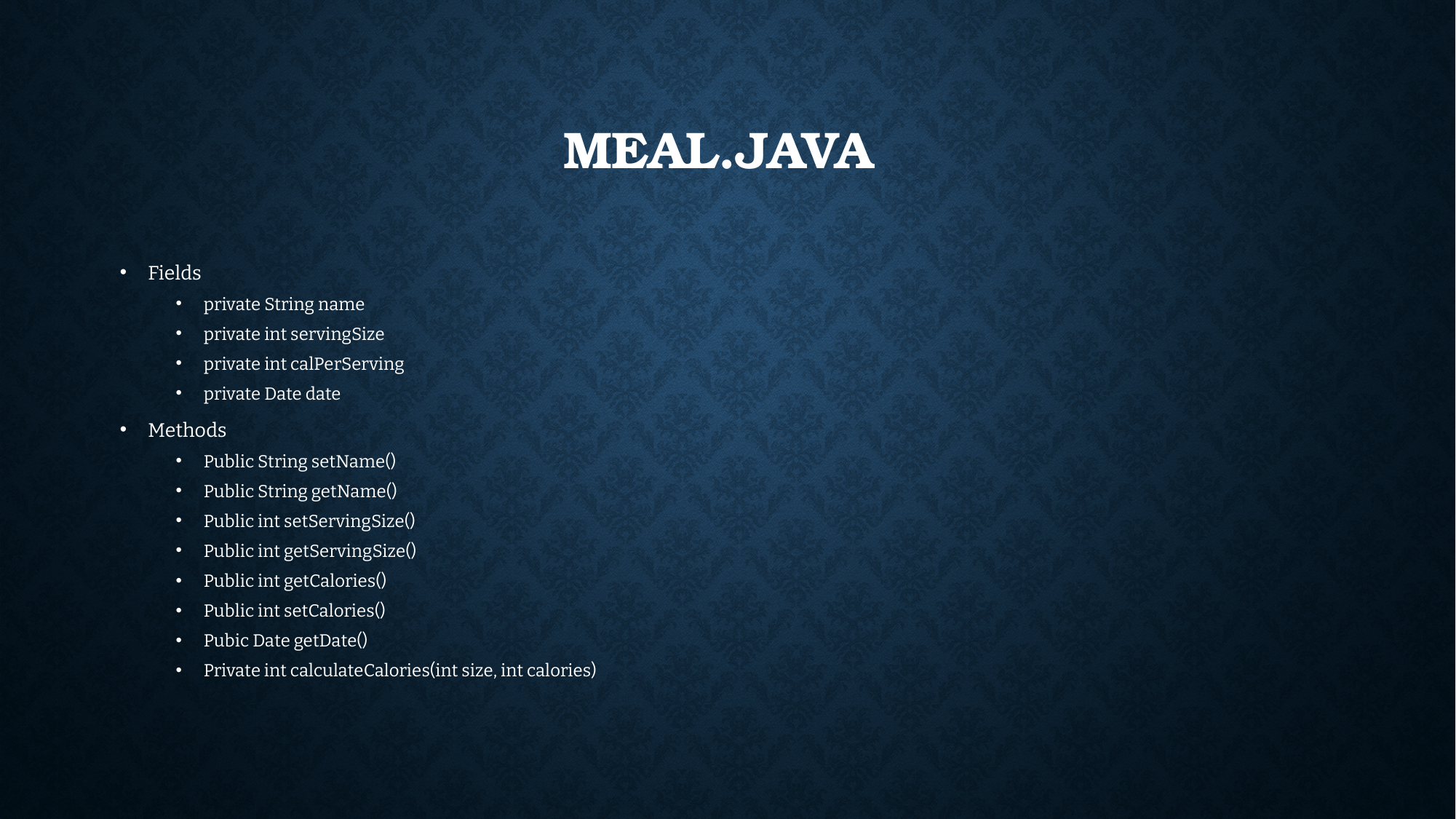

# Meal.java
Fields
private String name
private int servingSize
private int calPerServing
private Date date
Methods
Public String setName()
Public String getName()
Public int setServingSize()
Public int getServingSize()
Public int getCalories()
Public int setCalories()
Pubic Date getDate()
Private int calculateCalories(int size, int calories)